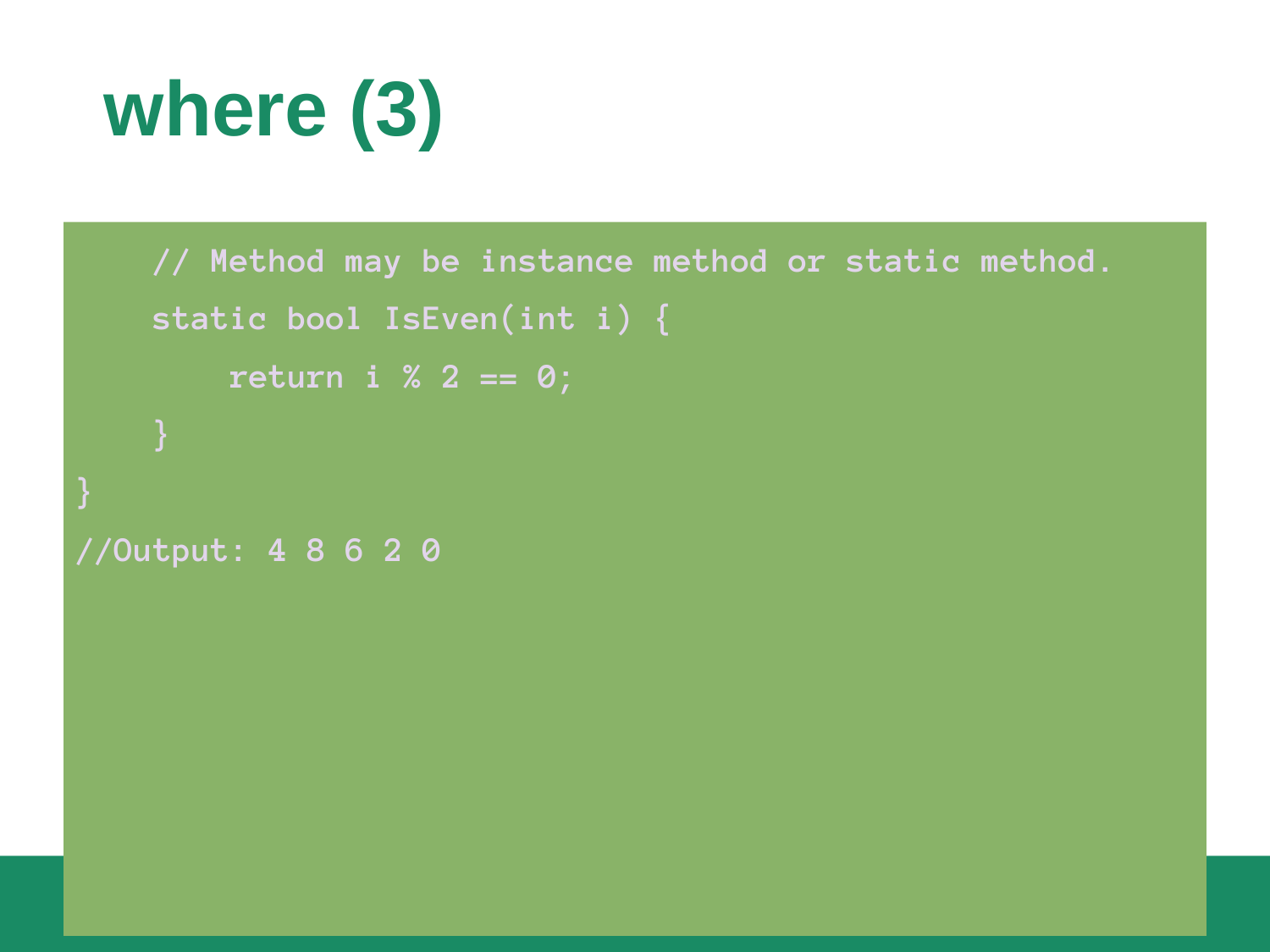

# where (3)
    // Method may be instance method or static method.
    static bool IsEven(int i) {
        return i % 2 == 0;
    }
}
//Output: 4 8 6 2 0
50